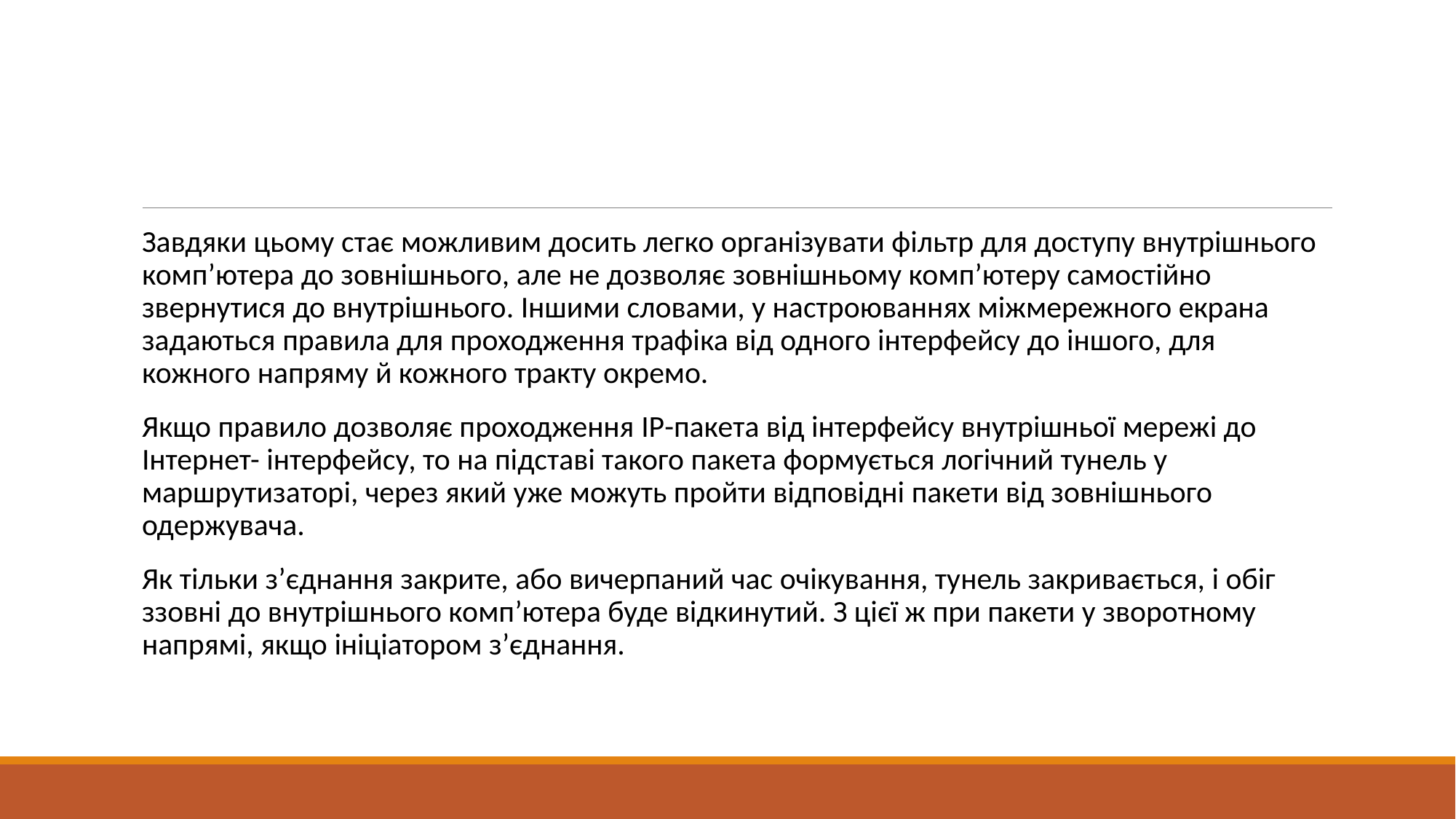

#
Завдяки цьому стає можливим досить легко організувати фільтр для доступу внутрішнього комп’ютера до зовнішнього, але не дозволяє зовнішньому комп’ютеру самостійно звернутися до внутрішнього. Іншими словами, у настроюваннях міжмережного екрана задаються правила для проходження трафіка від одного інтерфейсу до іншого, для кожного напряму й кожного тракту окремо.
Якщо правило дозволяє проходження IP-пакета від інтерфейсу внутрішньої мережі до Інтернет- інтерфейсу, то на підставі такого пакета формується логічний тунель у маршрутизаторі, через який уже можуть пройти відповідні пакети від зовнішнього одержувача.
Як тільки з’єднання закрите, або вичерпаний час очікування, тунель закривається, і обіг ззовні до внутрішнього комп’ютера буде відкинутий. З цієї ж при пакети у зворотному напрямі, якщо ініціатором з’єднання.